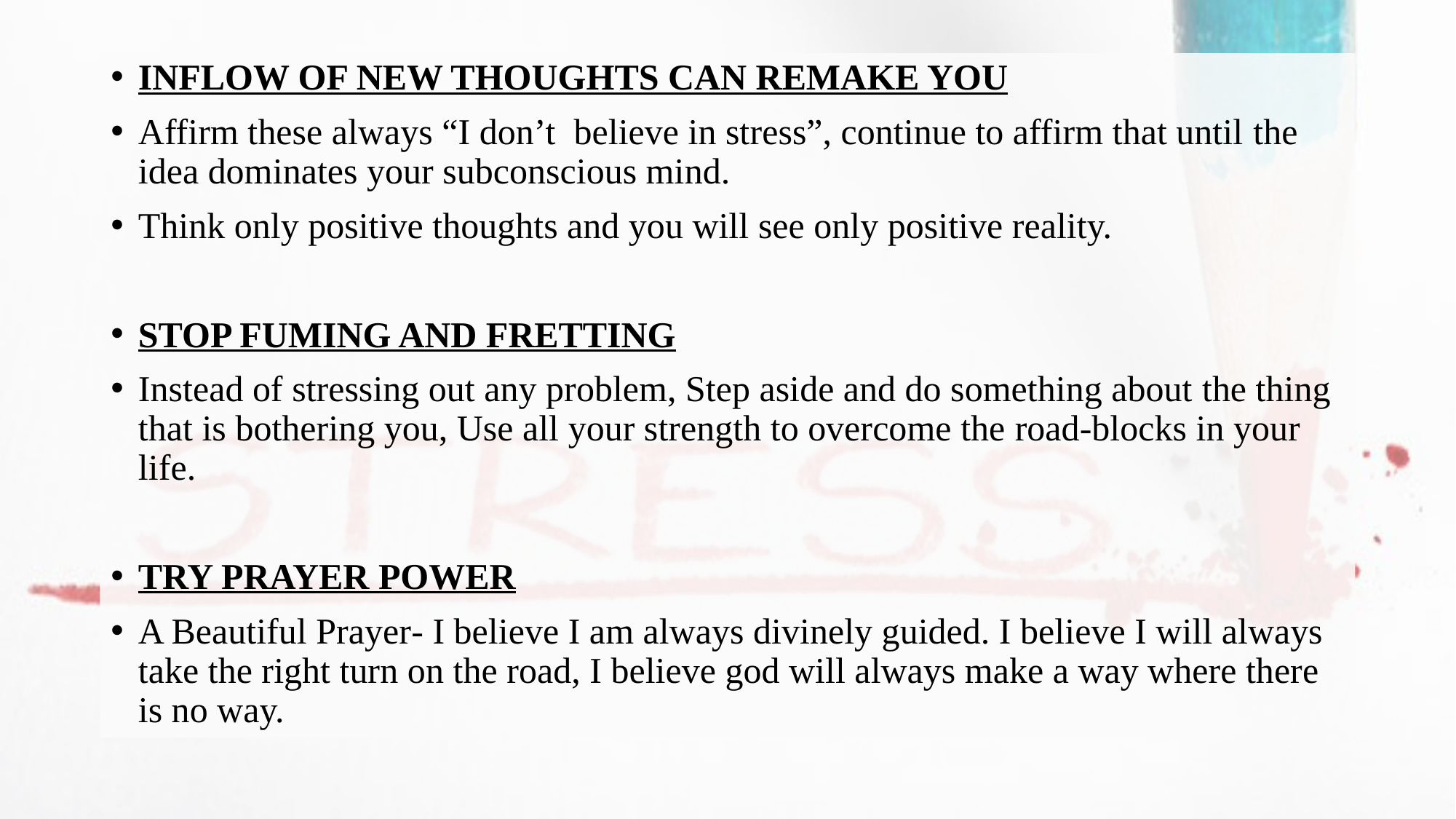

INFLOW OF NEW THOUGHTS CAN REMAKE YOU
Affirm these always “I don’t  believe in stress”, continue to affirm that until the idea dominates your subconscious mind.
Think only positive thoughts and you will see only positive reality.

STOP FUMING AND FRETTING
Instead of stressing out any problem, Step aside and do something about the thing that is bothering you, Use all your strength to overcome the road-blocks in your life.

TRY PRAYER POWER
A Beautiful Prayer- I believe I am always divinely guided. I believe I will always take the right turn on the road, I believe god will always make a way where there is no way.